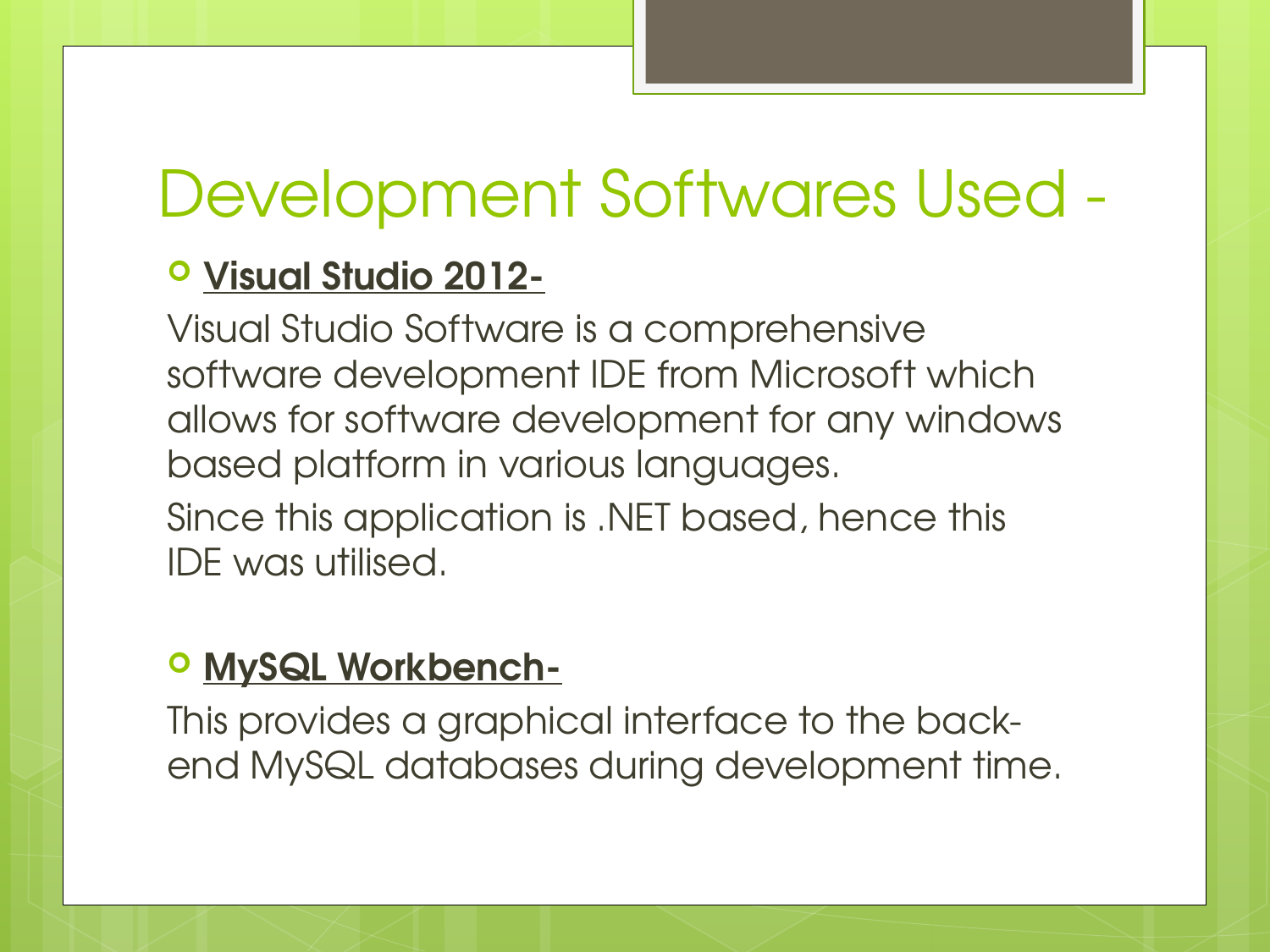

# Development Softwares Used -
Visual Studio 2012-
Visual Studio Software is a comprehensive software development IDE from Microsoft which allows for software development for any windows based platform in various languages.
Since this application is .NET based, hence this IDE was utilised.

MySQL Workbench-
This provides a graphical interface to the back-end MySQL databases during development time.